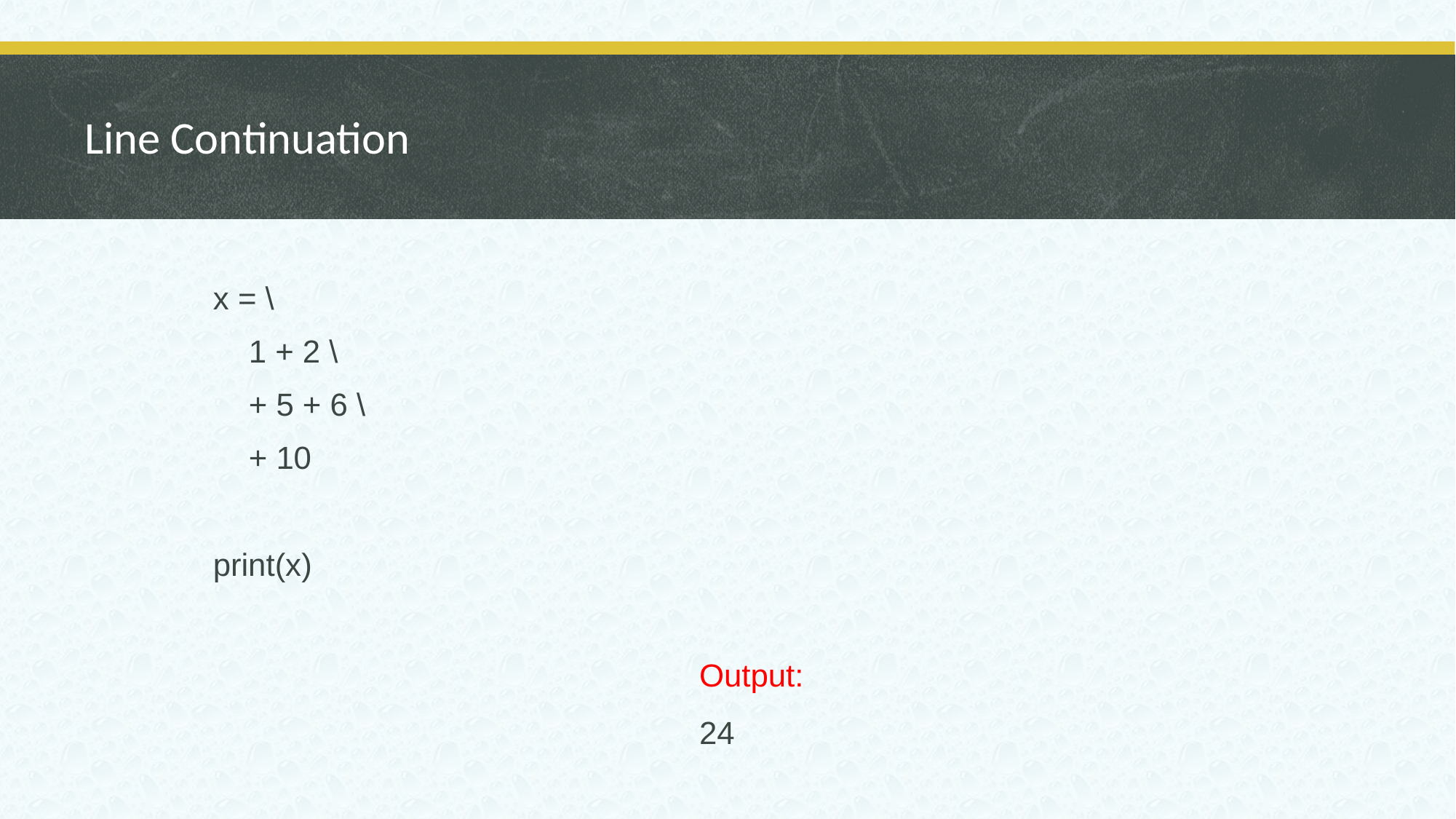

# Line Continuation
| x = \ 1 + 2 \ + 5 + 6 \ + 10 print(x) |
| --- |
Output:
24